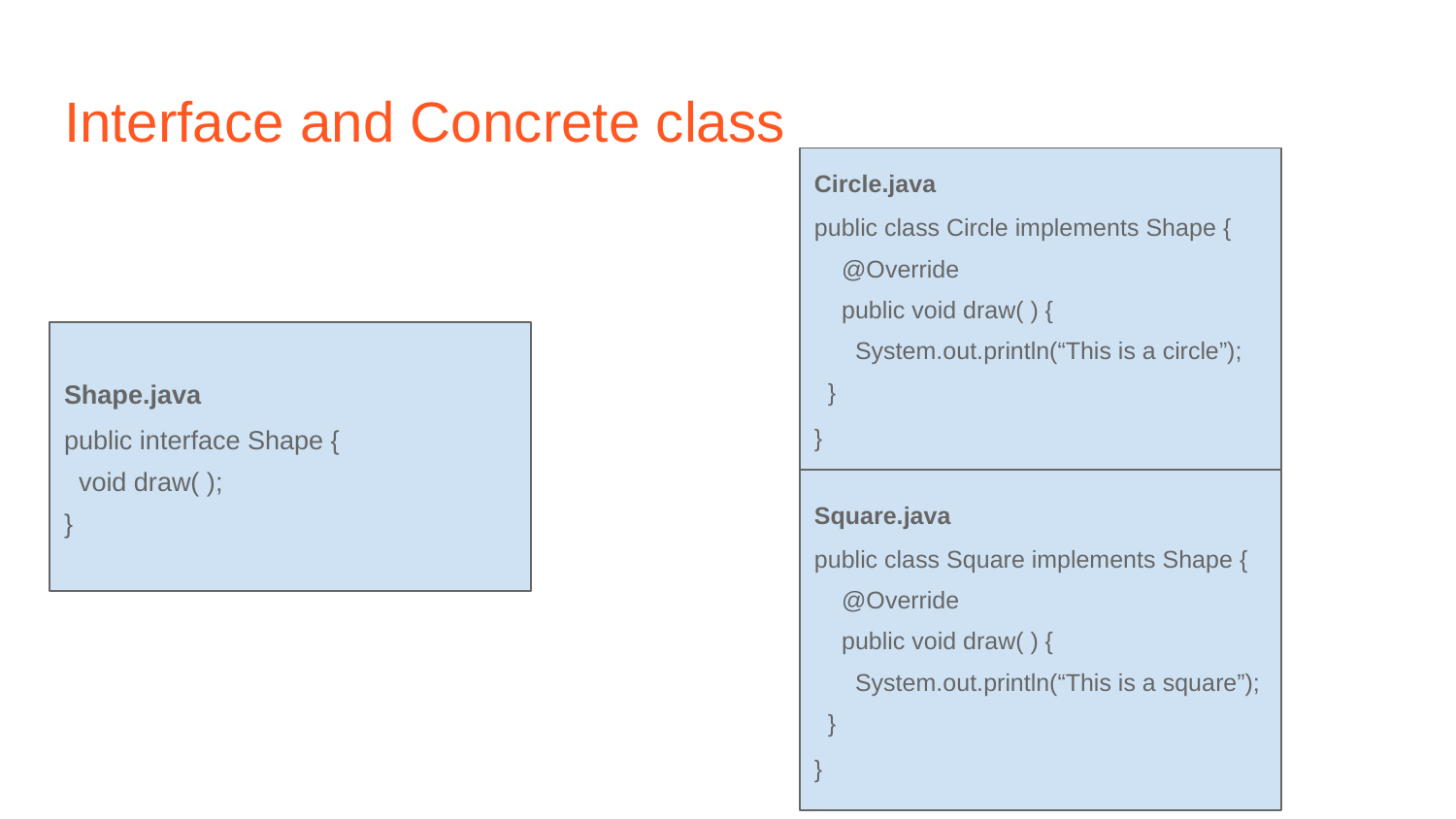

# Interface and Concrete class
Circle.java
public class Circle implements Shape {
    @Override
    public void draw( ) {
      System.out.println(“This is a circle”);
  }
}

Shape.java
public interface Shape {
  void draw( );
}
Square.java
public class Square implements Shape {
    @Override
    public void draw( ) {
      System.out.println(“This is a square”);
  }
}